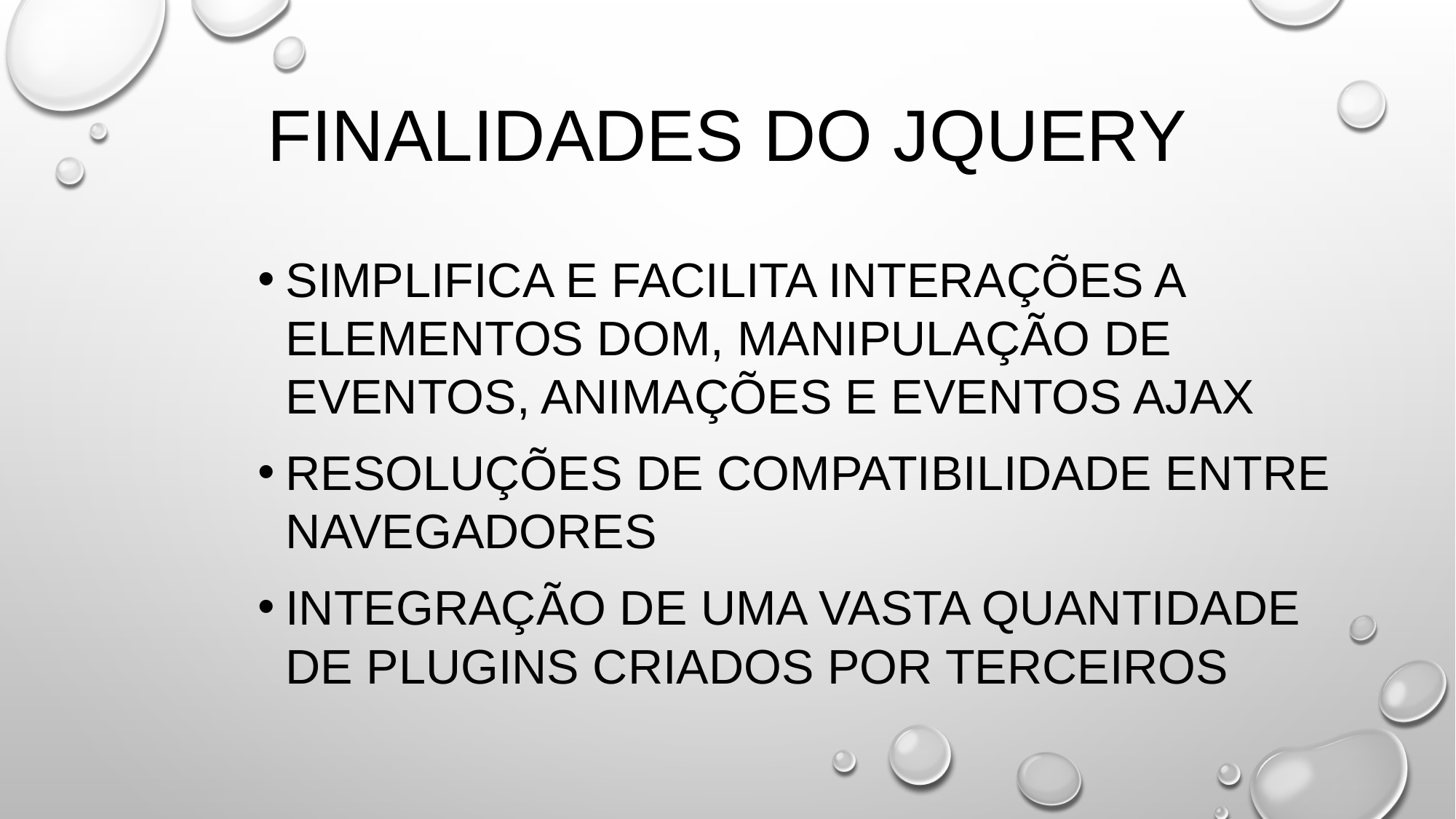

# Finalidades do jquery
Simplifica e facilita interações a elementos dom, manipulação de eventos, animações e eventos ajax
Resoluções de compatibilidade entre navegadores
Integração de uma vasta quantidade de plugins criados por terceiros